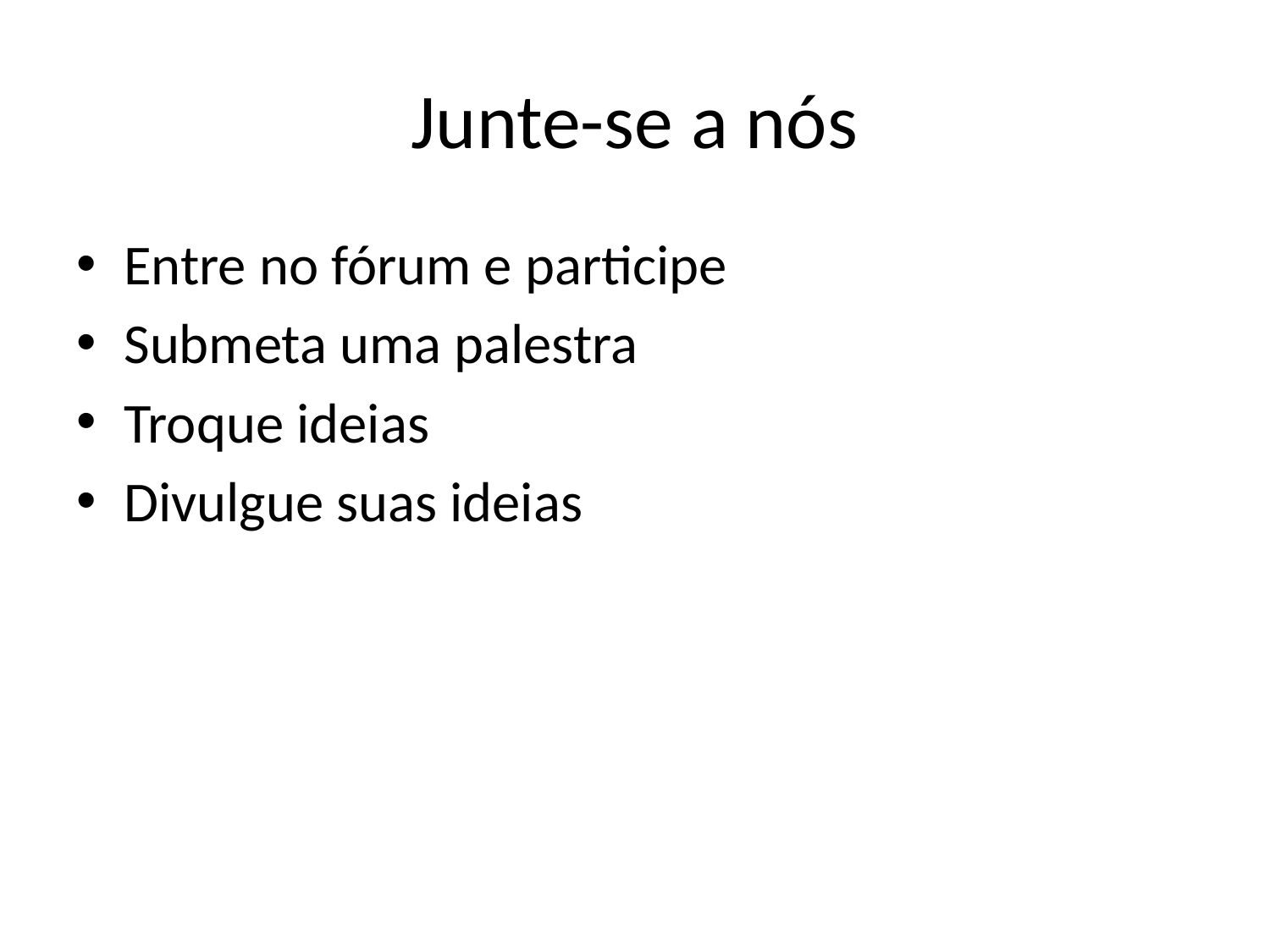

# Junte-se a nós
Entre no fórum e participe
Submeta uma palestra
Troque ideias
Divulgue suas ideias